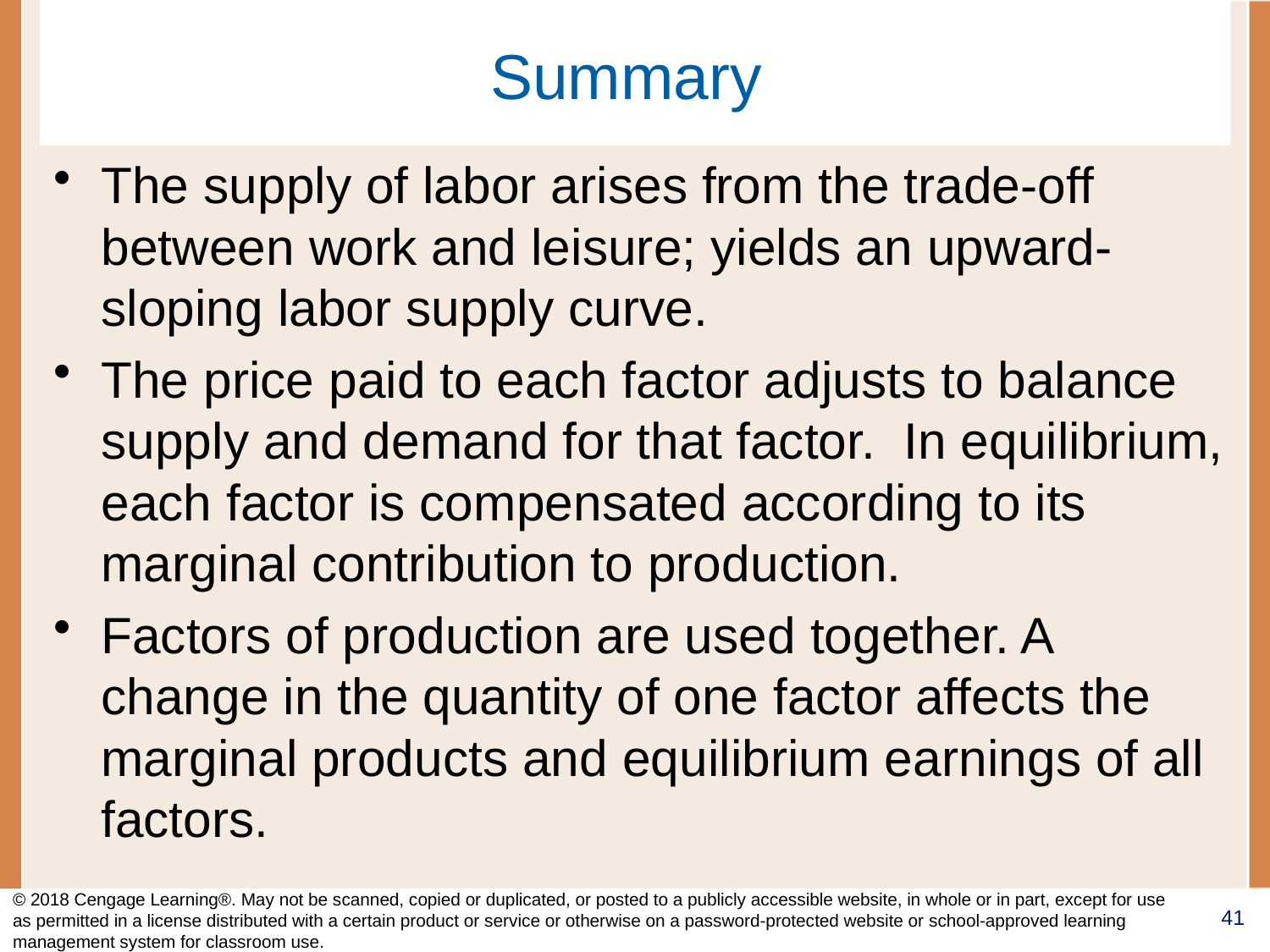

# Summary
The supply of labor arises from the trade-off between work and leisure; yields an upward-sloping labor supply curve.
The price paid to each factor adjusts to balance supply and demand for that factor.  In equilibrium, each factor is compensated according to its marginal contribution to production.
Factors of production are used together. A change in the quantity of one factor affects the marginal products and equilibrium earnings of all factors.
© 2018 Cengage Learning®. May not be scanned, copied or duplicated, or posted to a publicly accessible website, in whole or in part, except for use as permitted in a license distributed with a certain product or service or otherwise on a password-protected website or school-approved learning management system for classroom use.
41